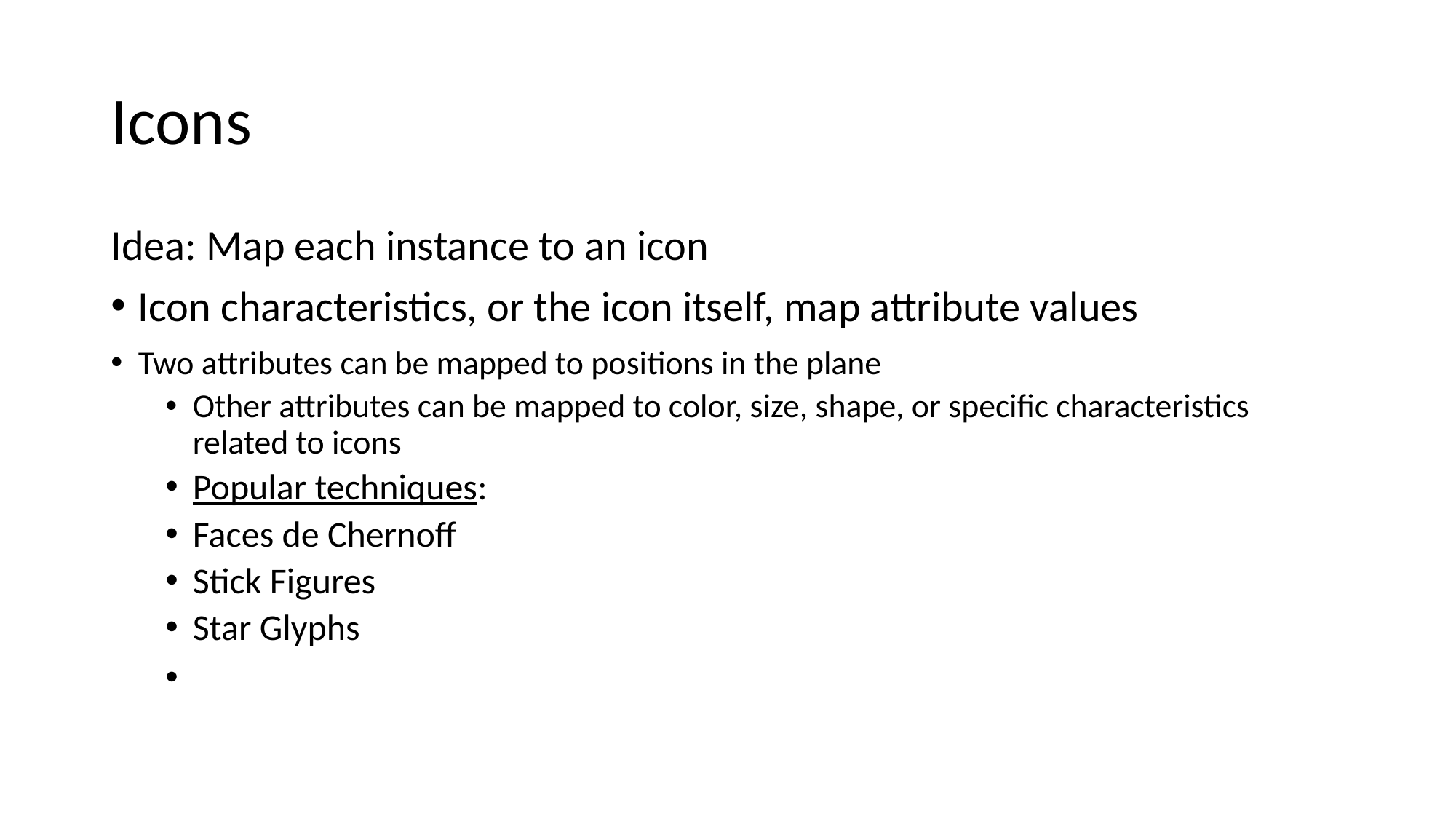

# Icons
Idea: Map each instance to an icon
Icon characteristics, or the icon itself, map attribute values
Two attributes can be mapped to positions in the plane
Other attributes can be mapped to color, size, shape, or specific characteristics related to icons
Popular techniques:
Faces de Chernoff
Stick Figures
Star Glyphs